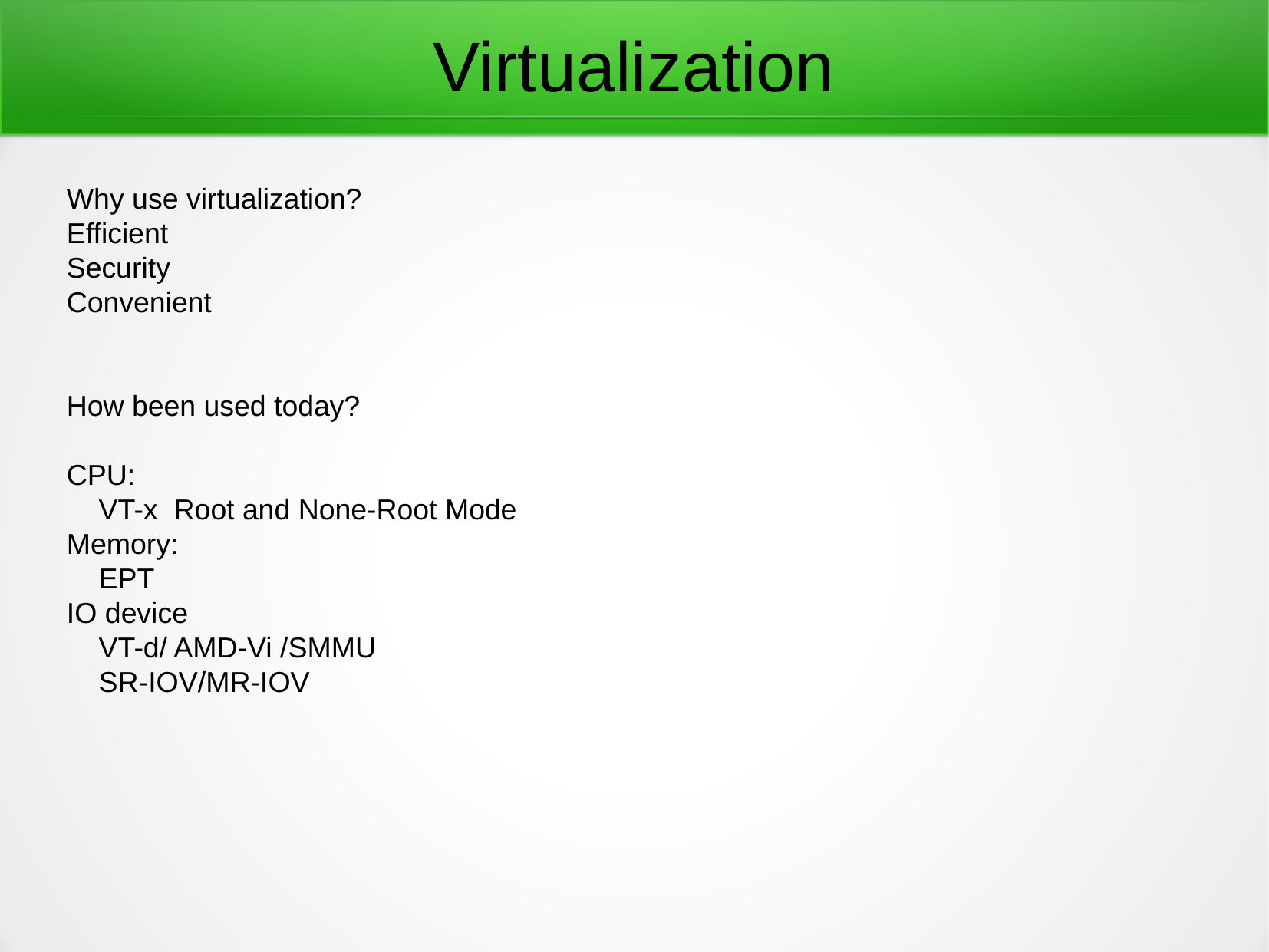

Virtualization
Why use virtualization?
Efficient
Security
Convenient

How been used today?

CPU:
    VT-x  Root and None-Root Mode
Memory:
    EPT
IO device
    VT-d/ AMD-Vi /SMMU
    SR-IOV/MR-IOV